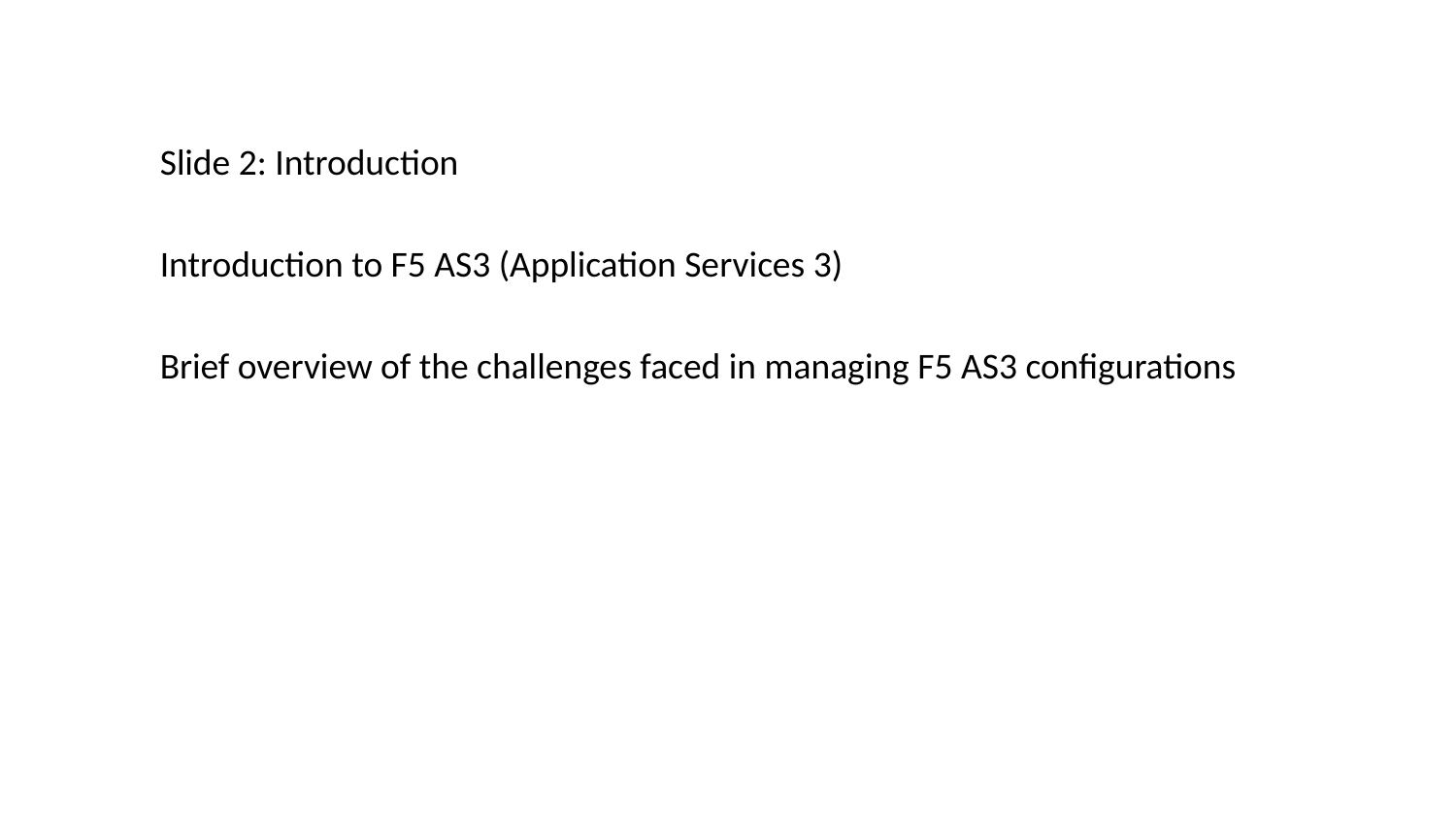

Slide 2: Introduction
Introduction to F5 AS3 (Application Services 3)
Brief overview of the challenges faced in managing F5 AS3 configurations